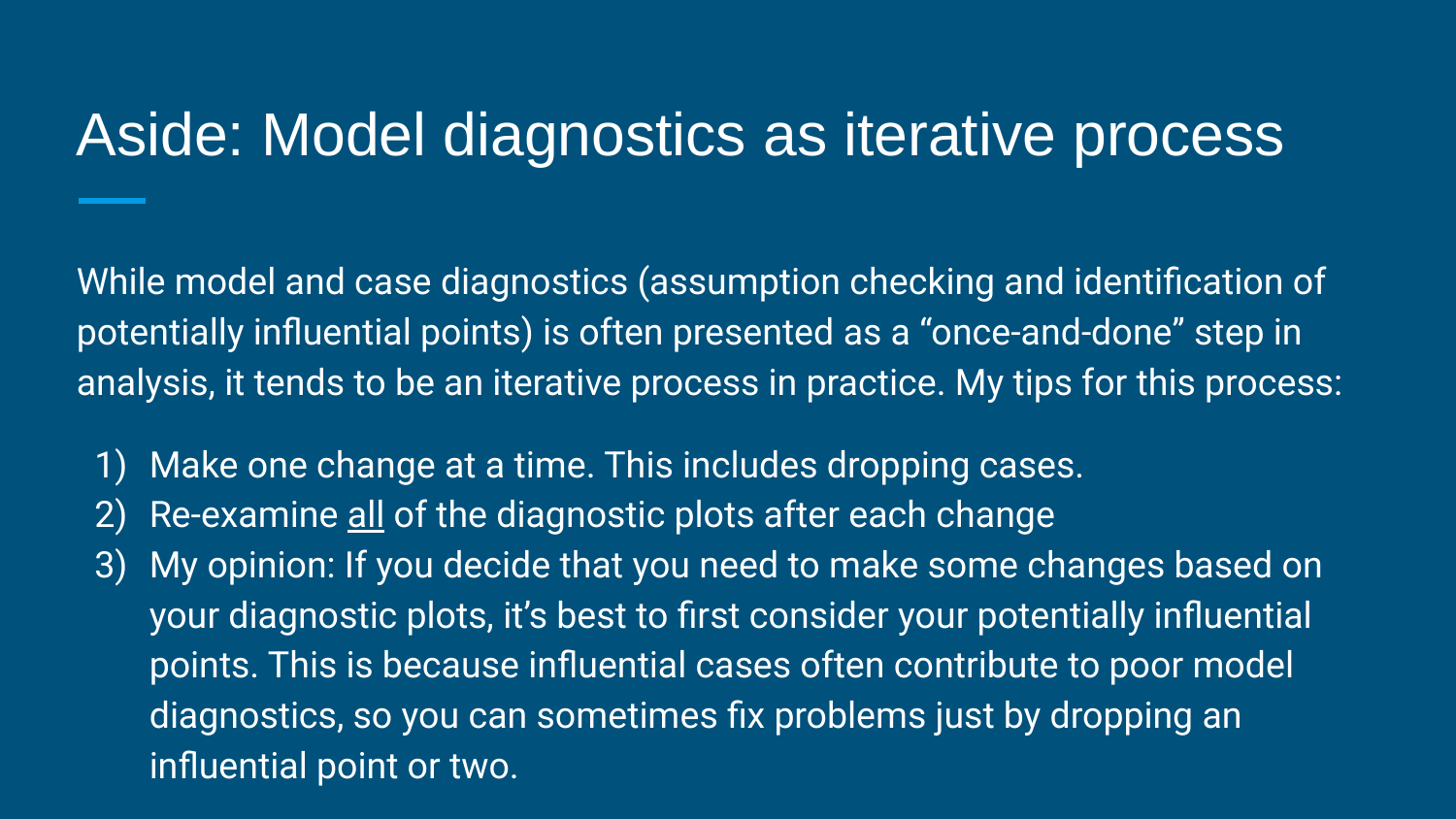

# Aside: Model diagnostics as iterative process
While model and case diagnostics (assumption checking and identification of potentially influential points) is often presented as a “once-and-done” step in analysis, it tends to be an iterative process in practice. My tips for this process:
Make one change at a time. This includes dropping cases.
Re-examine all of the diagnostic plots after each change
My opinion: If you decide that you need to make some changes based on your diagnostic plots, it’s best to first consider your potentially influential points. This is because influential cases often contribute to poor model diagnostics, so you can sometimes fix problems just by dropping an influential point or two.